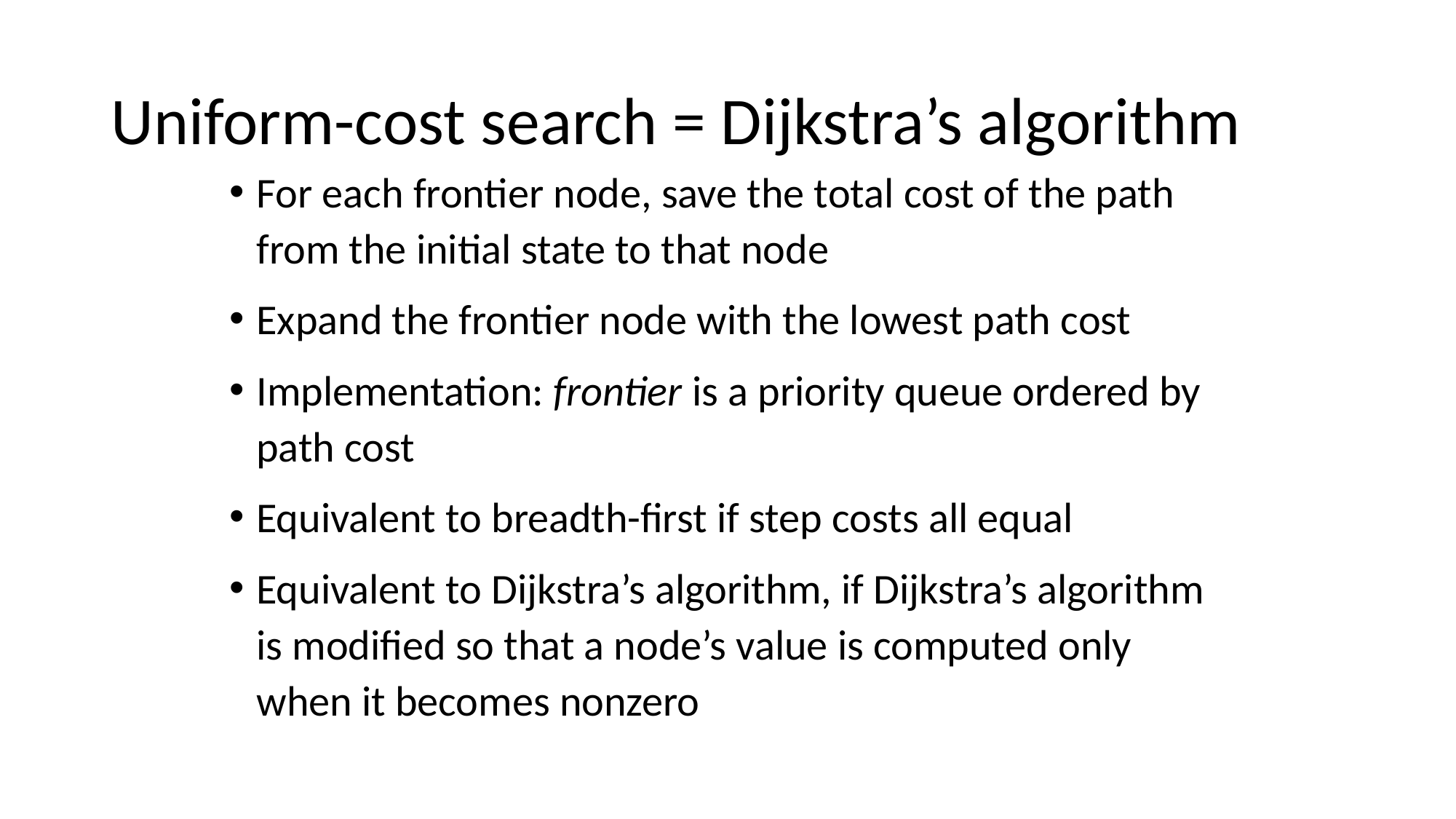

# Uniform-cost search = Dijkstra’s algorithm
For each frontier node, save the total cost of the path from the initial state to that node
Expand the frontier node with the lowest path cost
Implementation: frontier is a priority queue ordered by path cost
Equivalent to breadth-first if step costs all equal
Equivalent to Dijkstra’s algorithm, if Dijkstra’s algorithm is modified so that a node’s value is computed only when it becomes nonzero